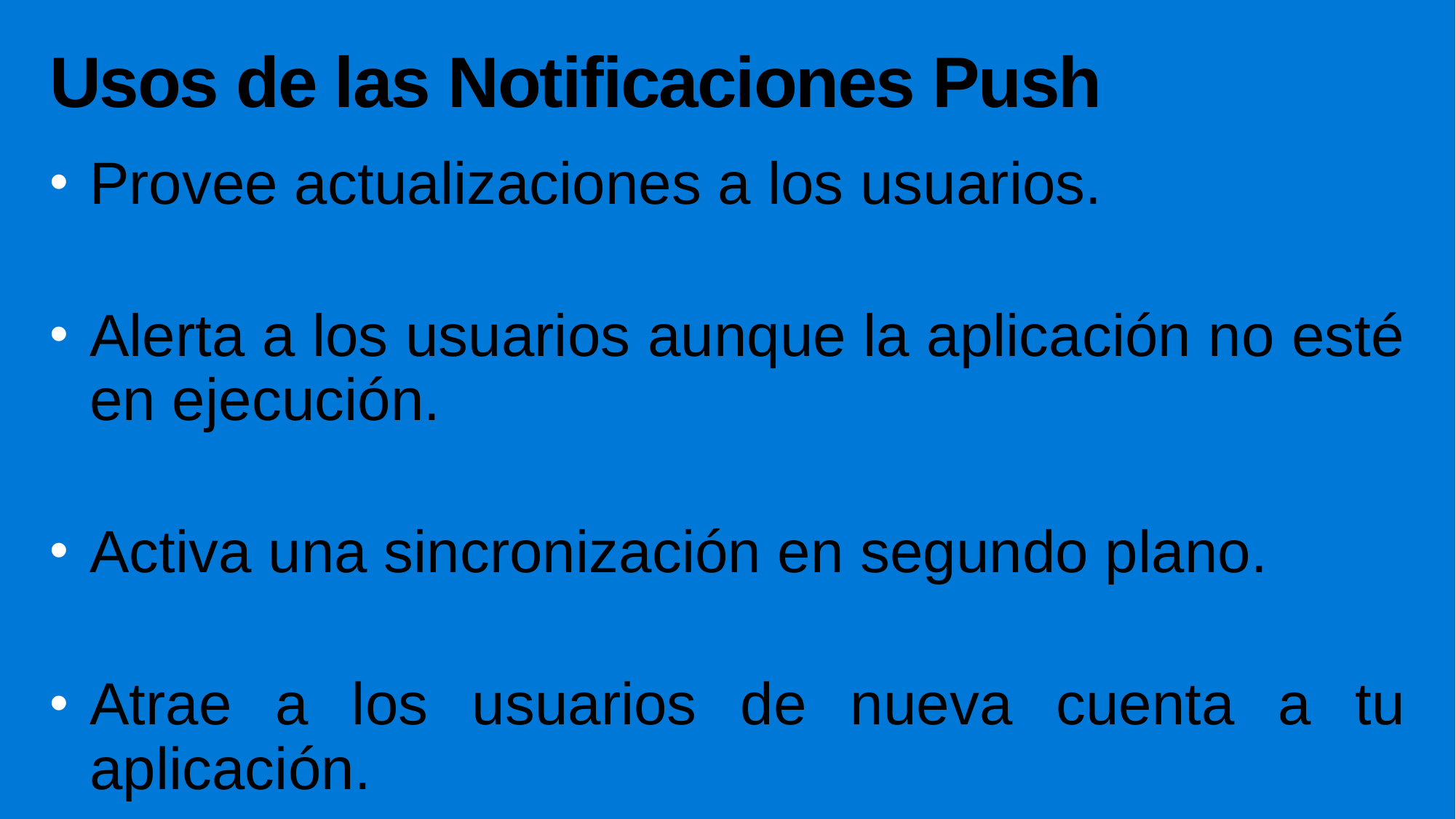

# Usos de las Notificaciones Push
Provee actualizaciones a los usuarios.

Alerta a los usuarios aunque la aplicación no esté en ejecución.

Activa una sincronización en segundo plano.

Atrae a los usuarios de nueva cuenta a tu aplicación.